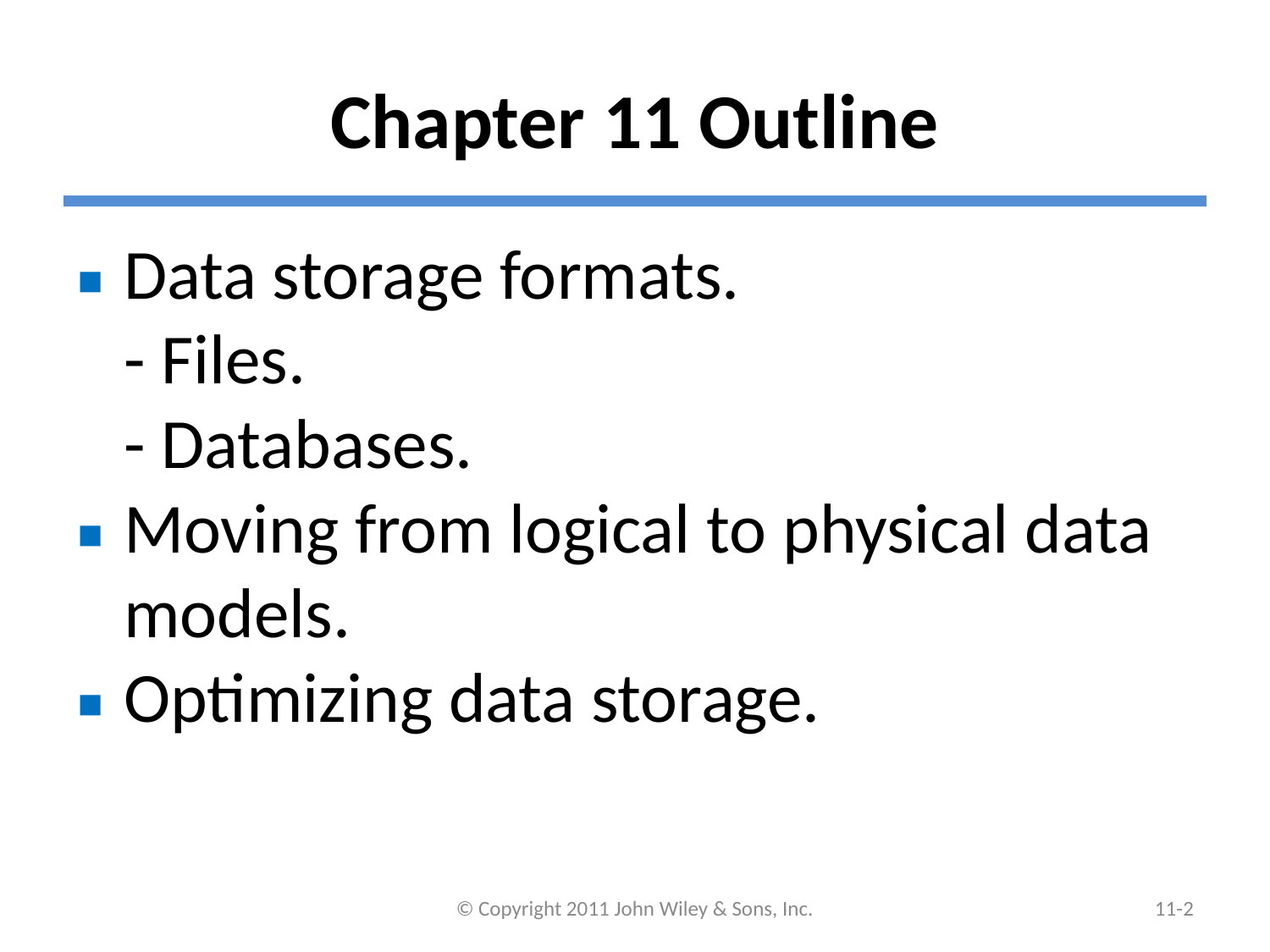

# Chapter 11 Outline
Data storage formats.
   - Files.
   - Databases.
Moving from logical to physical data models.
Optimizing data storage.
© Copyright 2011 John Wiley & Sons, Inc.
11-2